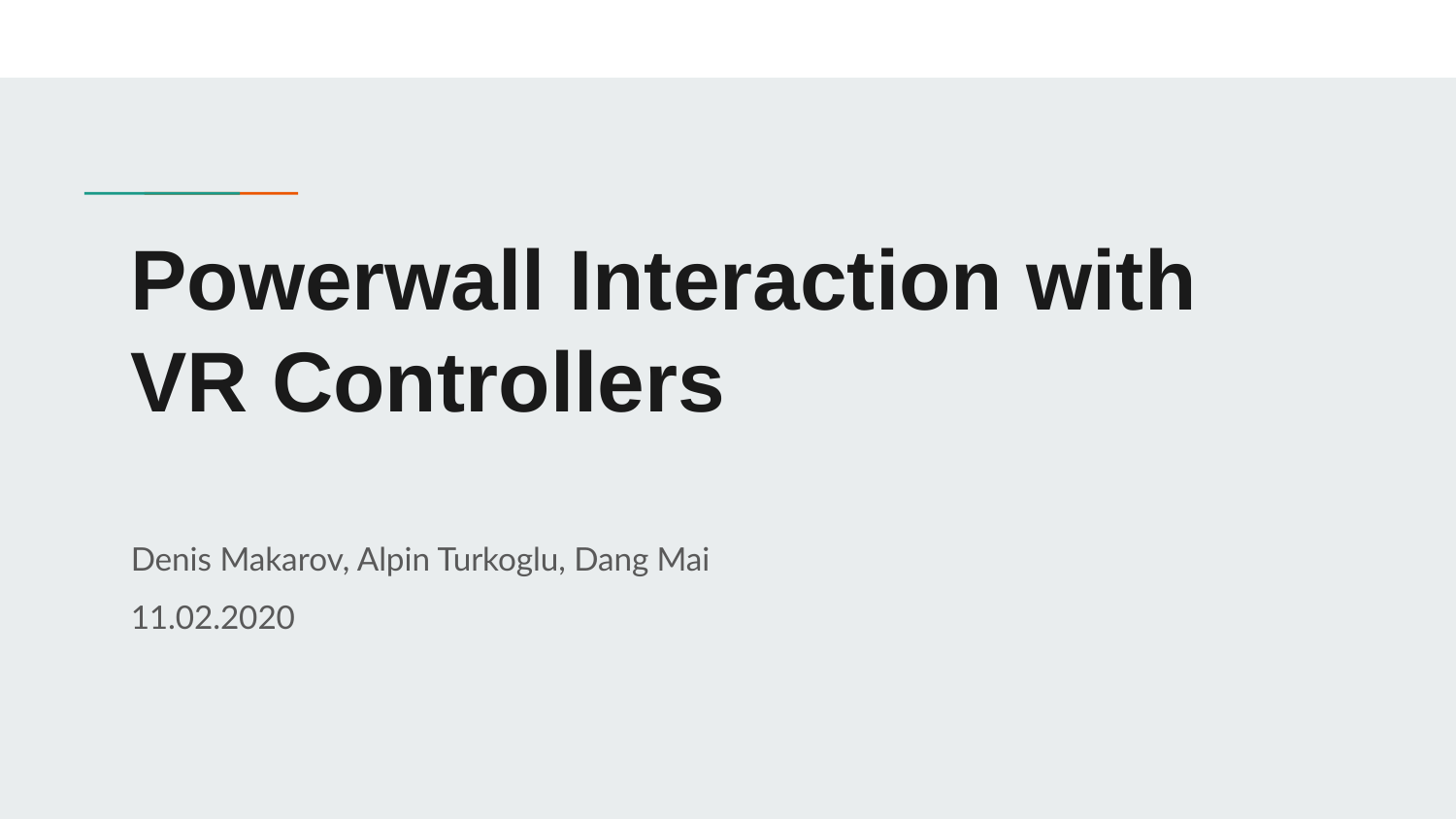

# Powerwall Interaction with VR Controllers
Denis Makarov, Alpin Turkoglu, Dang Mai
11.02.2020